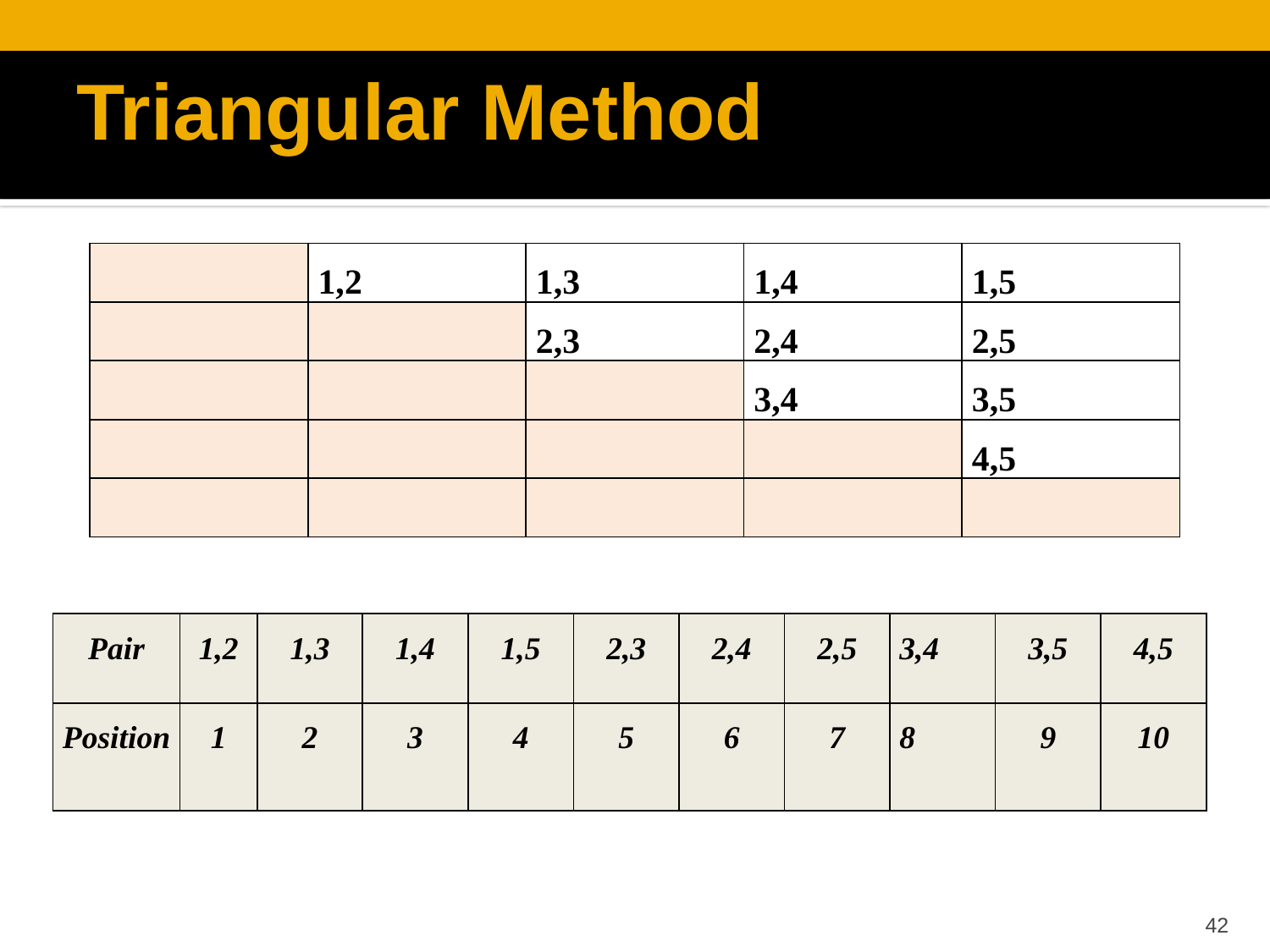

# Triangular Method
|  | 1,2 | 1,3 | 1,4 | 1,5 |
| --- | --- | --- | --- | --- |
|  |  | 2,3 | 2,4 | 2,5 |
|  |  |  | 3,4 | 3,5 |
|  |  |  |  | 4,5 |
|  |  |  |  |  |
| Pair | 1,2 | 1,3 | 1,4 | 1,5 | 2,3 | 2,4 | 2,5 | 3,4 | 3,5 | 4,5 |
| --- | --- | --- | --- | --- | --- | --- | --- | --- | --- | --- |
| Position | 1 | 2 | 3 | 4 | 5 | 6 | 7 | 8 | 9 | 10 |
42